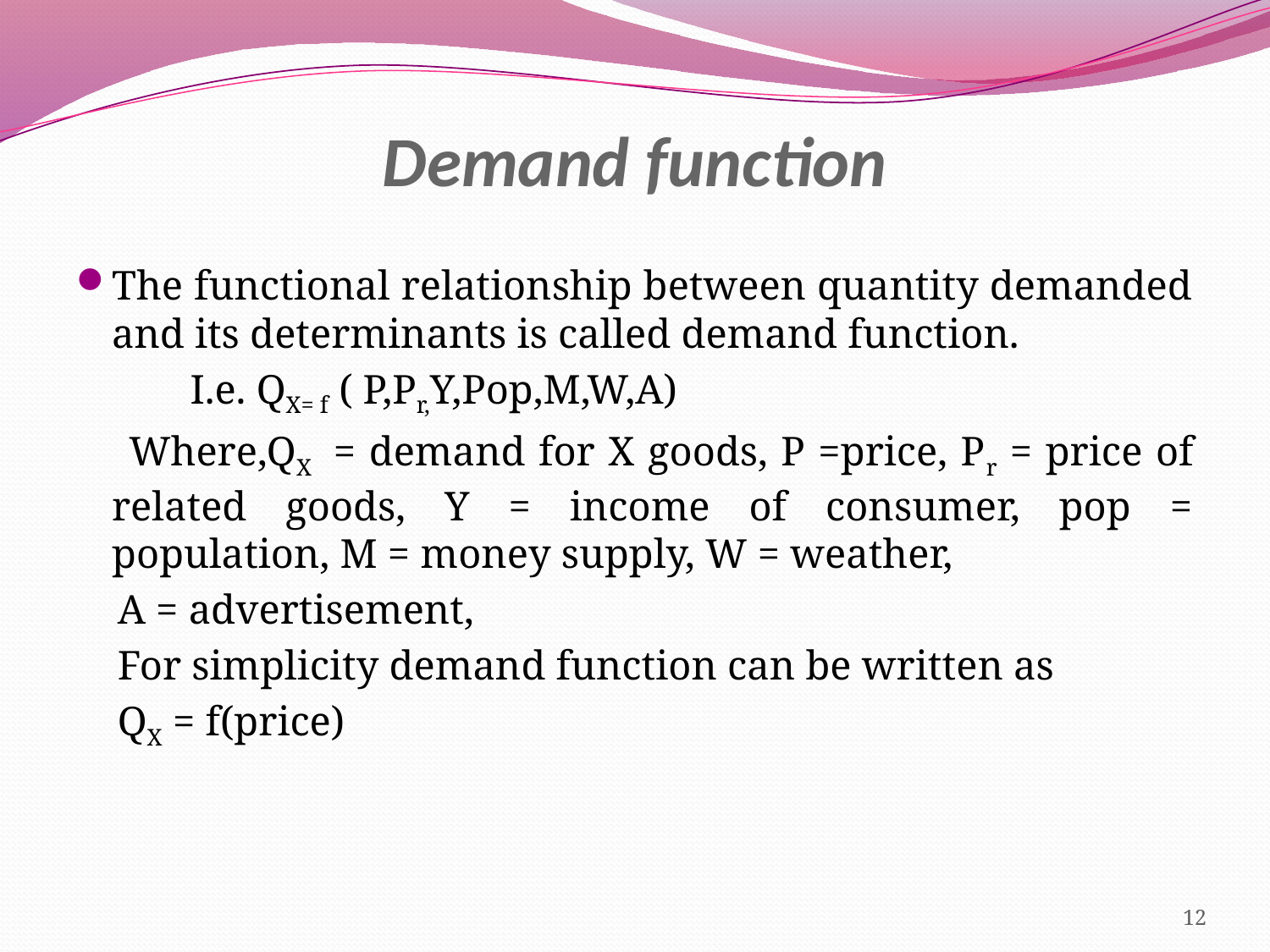

# Demand function
The functional relationship between quantity demanded and its determinants is called demand function.
           I.e. QX= f ( P,Pr,Y,Pop,M,W,A)
    Where,QX  = demand for X goods, P =price, Pr = price of related goods, Y = income of consumer, pop = population, M = money supply, W = weather,
    A = advertisement,
    For simplicity demand function can be written as
    QX = f(price)

12